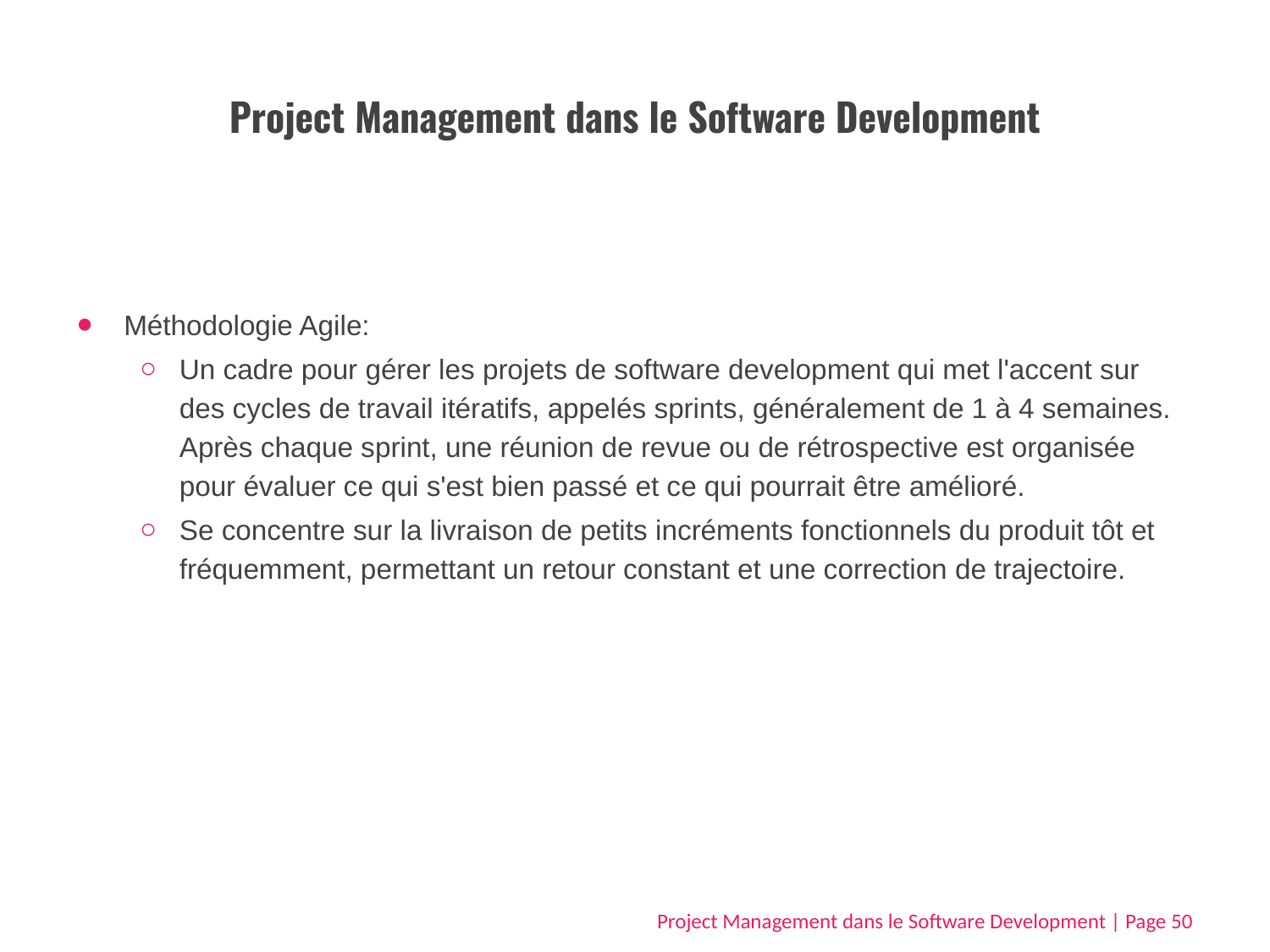

# Project Management dans le Software Development

Méthodologie Agile:
Un cadre pour gérer les projets de software development qui met l'accent sur des cycles de travail itératifs, appelés sprints, généralement de 1 à 4 semaines. Après chaque sprint, une réunion de revue ou de rétrospective est organisée pour évaluer ce qui s'est bien passé et ce qui pourrait être amélioré.
Se concentre sur la livraison de petits incréments fonctionnels du produit tôt et fréquemment, permettant un retour constant et une correction de trajectoire.

Project Management dans le Software Development | Page 50